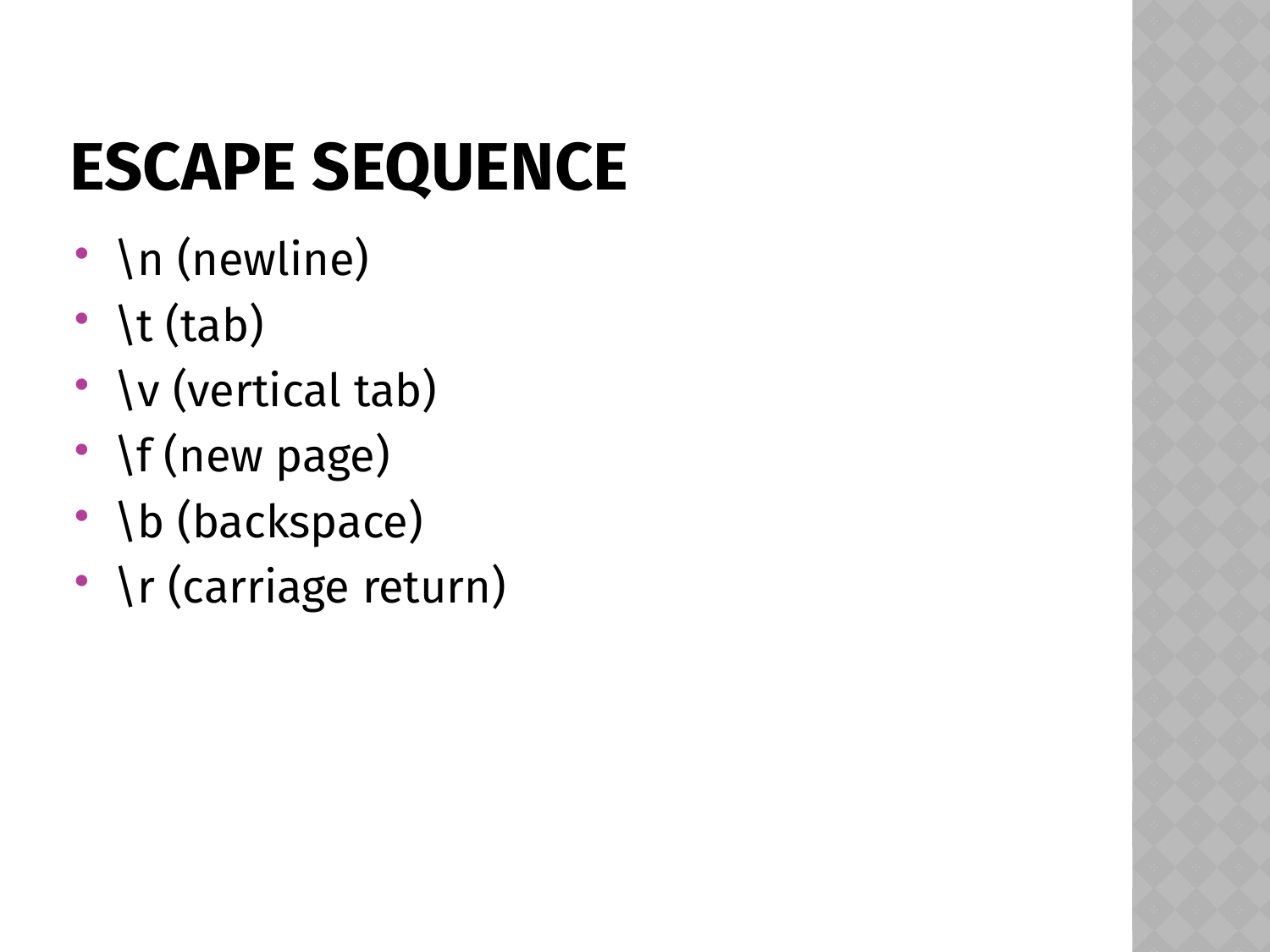

# Escape sequence
\n (newline)
\t (tab)
\v (vertical tab)
\f (new page)
\b (backspace)
\r (carriage return)